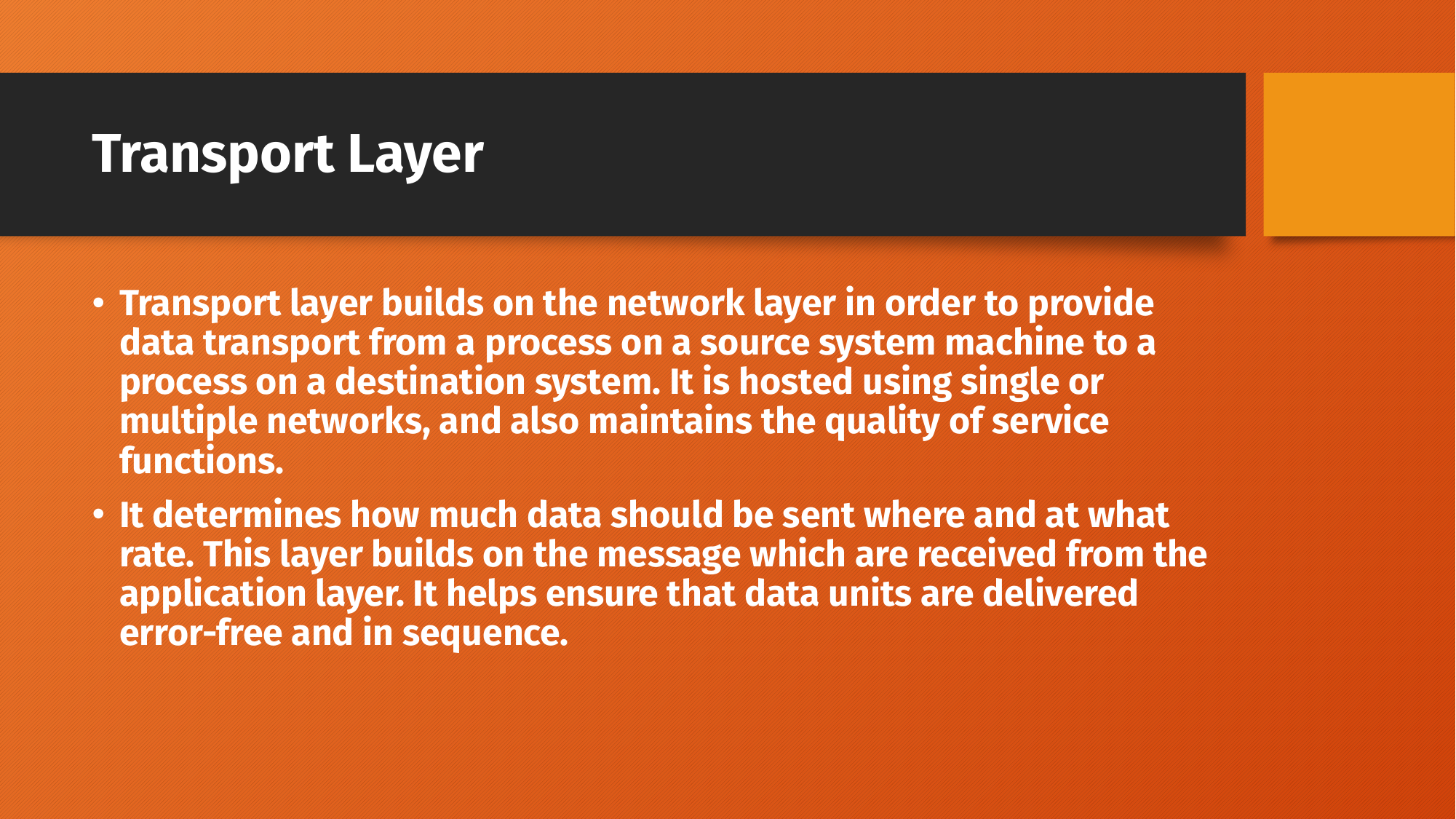

# Transport Layer
Transport layer builds on the network layer in order to provide data transport from a process on a source system machine to a process on a destination system. It is hosted using single or multiple networks, and also maintains the quality of service functions.
It determines how much data should be sent where and at what rate. This layer builds on the message which are received from the application layer. It helps ensure that data units are delivered error-free and in sequence.